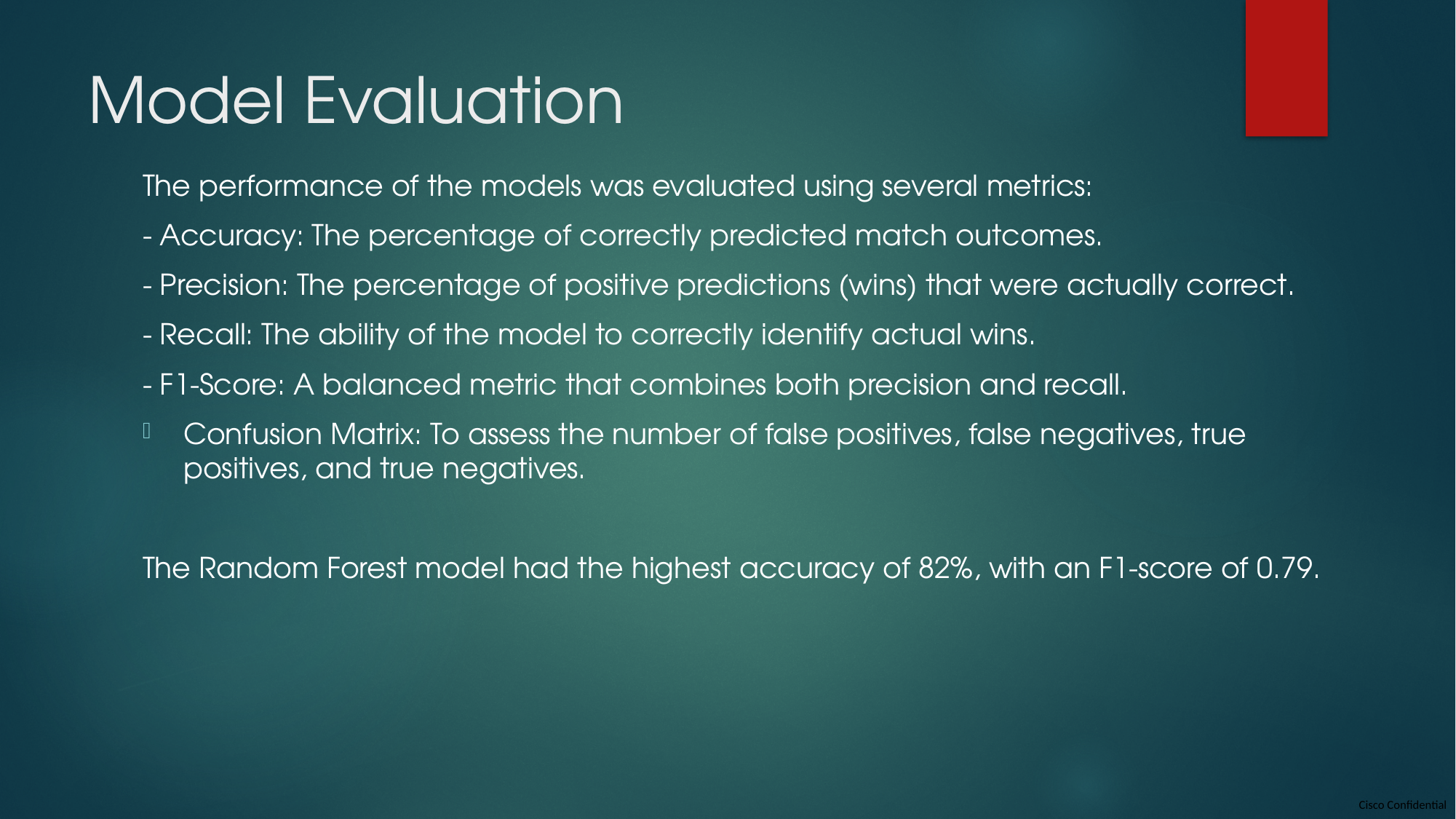

# Model Evaluation
The performance of the models was evaluated using several metrics:
- Accuracy: The percentage of correctly predicted match outcomes.
- Precision: The percentage of positive predictions (wins) that were actually correct.
- Recall: The ability of the model to correctly identify actual wins.
- F1-Score: A balanced metric that combines both precision and recall.
Confusion Matrix: To assess the number of false positives, false negatives, true positives, and true negatives.

The Random Forest model had the highest accuracy of 82%, with an F1-score of 0.79.